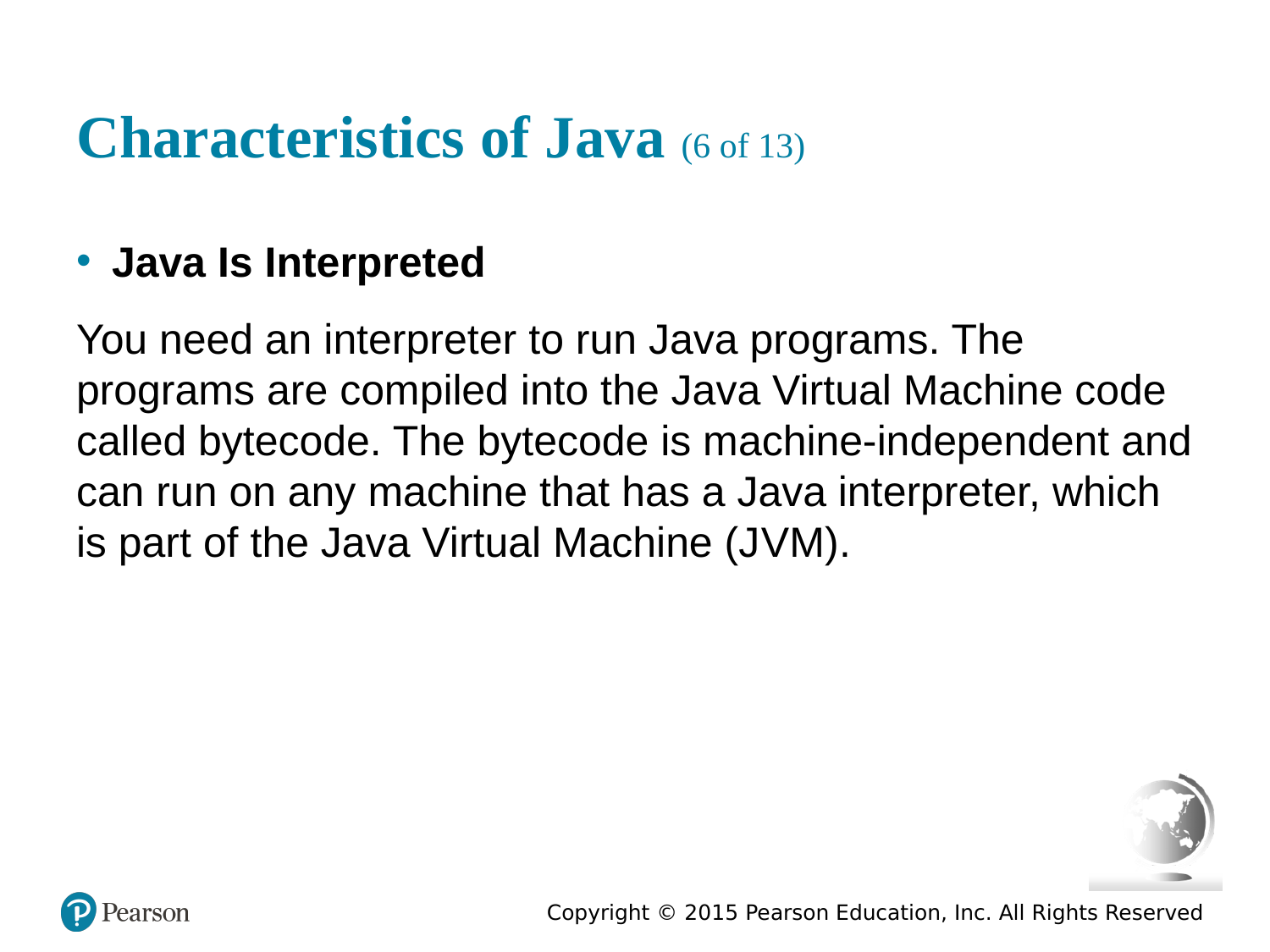

# Characteristics of Java (6 of 13)
Java Is Interpreted
You need an interpreter to run Java programs. The programs are compiled into the Java Virtual Machine code called bytecode. The bytecode is machine-independent and can run on any machine that has a Java interpreter, which is part of the Java Virtual Machine (J V M).